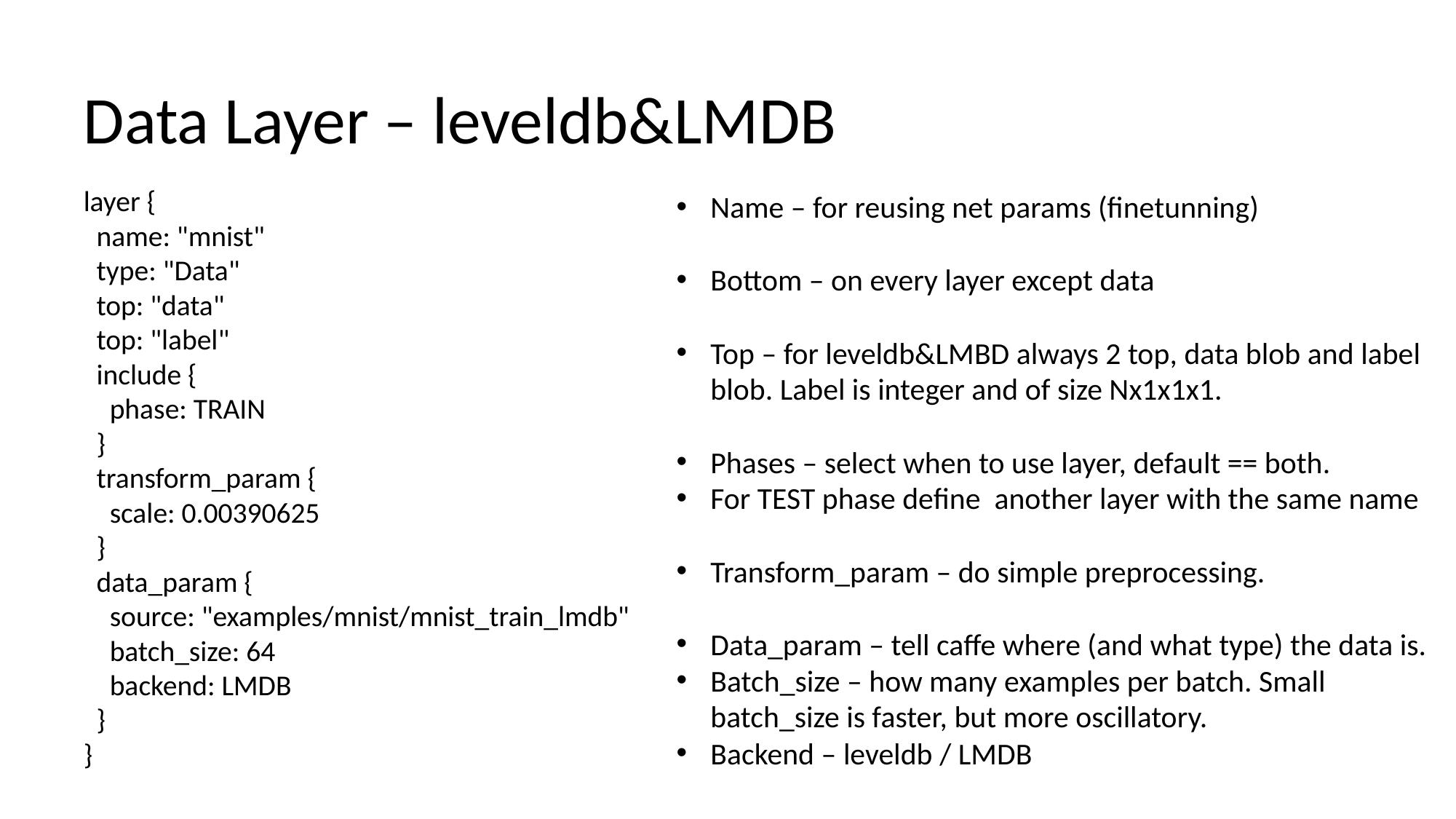

# Data Layer – leveldb&LMDB
layer {
  name: "mnist"
  type: "Data"
  top: "data"
  top: "label"
  include {
    phase: TRAIN
  }
  transform_param {
    scale: 0.00390625
  }
  data_param {
    source: "examples/mnist/mnist_train_lmdb"
    batch_size: 64
    backend: LMDB
  }
}
Name – for reusing net params (finetunning)

Bottom – on every layer except data

Top – for leveldb&LMBD always 2 top, data blob and label blob. Label is integer and of size Nx1x1x1.

Phases – select when to use layer, default == both.
For TEST phase define  another layer with the same name

Transform_param – do simple preprocessing.

Data_param – tell caffe where (and what type) the data is.
Batch_size – how many examples per batch. Small batch_size is faster, but more oscillatory.
Backend – leveldb / LMDB